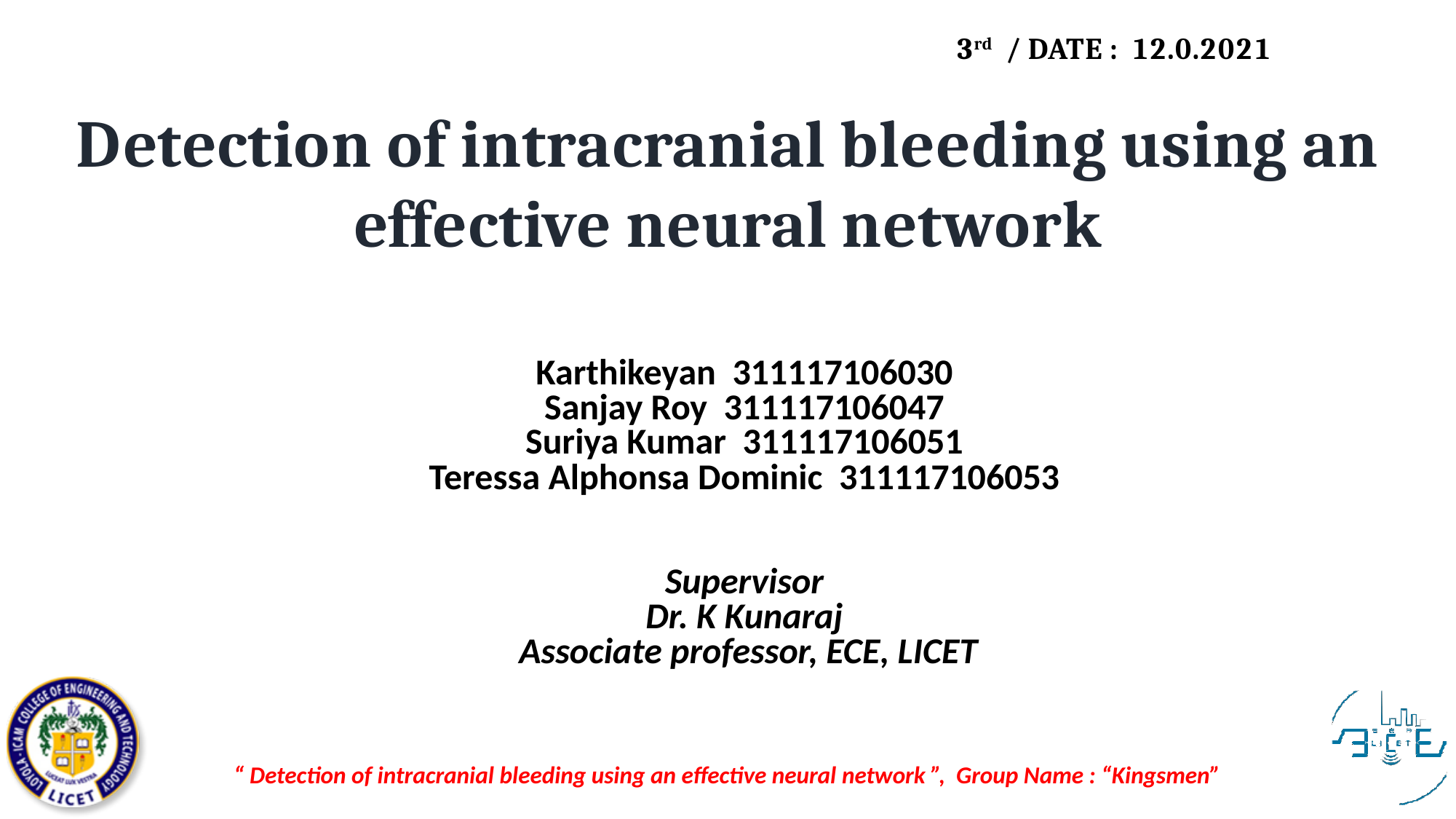

3rd  / DATE :  12.0.2021
Detection of intracranial bleeding using an effective neural network

Karthikeyan  311117106030
Sanjay Roy  311117106047
Suriya Kumar  311117106051
Teressa Alphonsa Dominic  311117106053

Supervisor
Dr. K Kunaraj
 Associate professor, ECE, LICET
“ Detection of intracranial bleeding using an effective neural network ”,  Group Name : “Kingsmen”